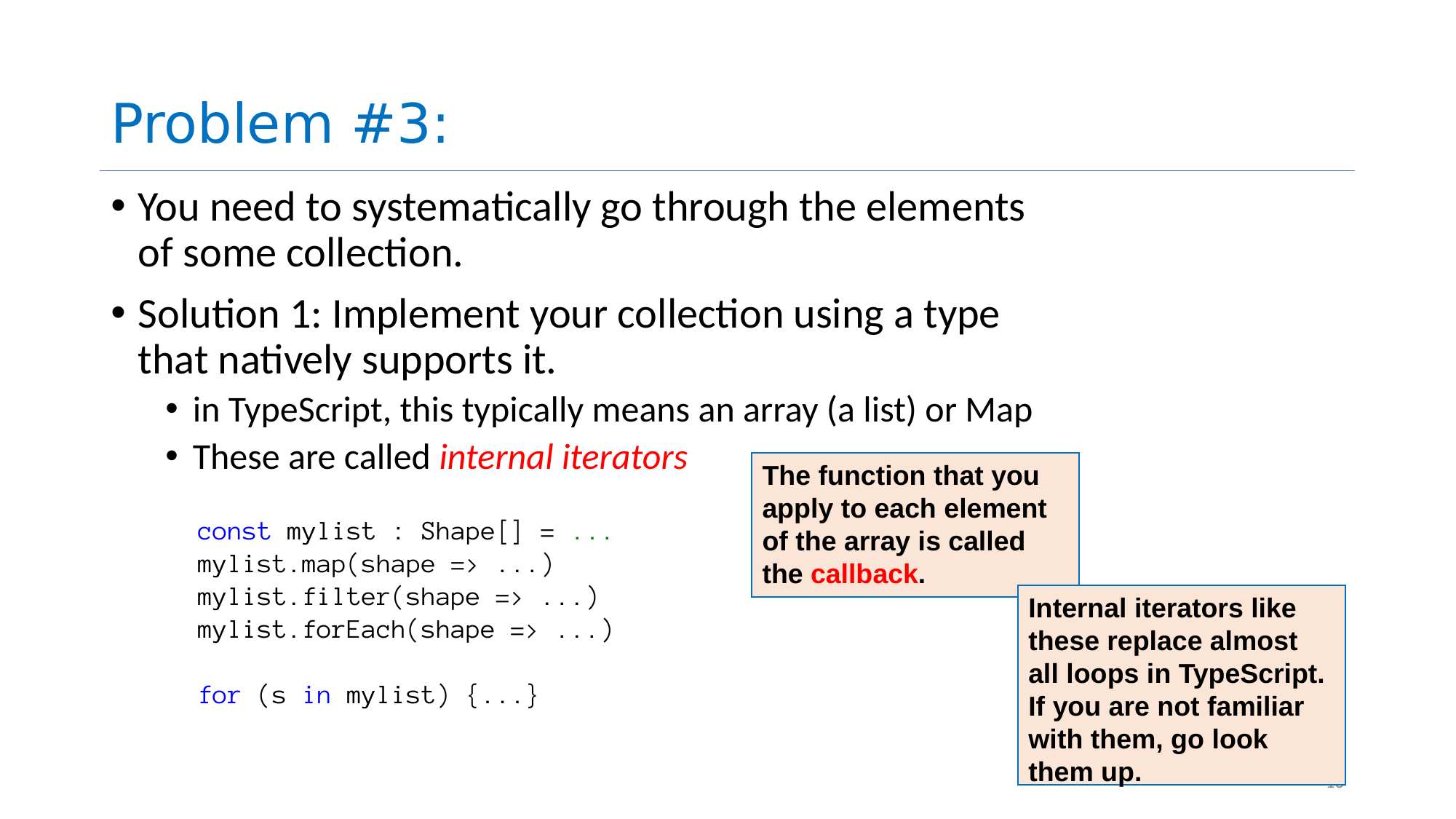

# Problem #3:
You need to systematically go through the elements of some collection.
Solution 1: Implement your collection using a type that natively supports it.
in TypeScript, this typically means an array (a list) or Map
These are called internal iterators
The function that you apply to each element of the array is called the callback.

const mylist : Shape[] = ...
mylist.map(shape => ...)
mylist.filter(shape => ...)
mylist.forEach(shape => ...)
for (s in mylist) {...}
Internal iterators like these replace almost all loops in TypeScript.  If you are not familiar with them, go look them up.

16